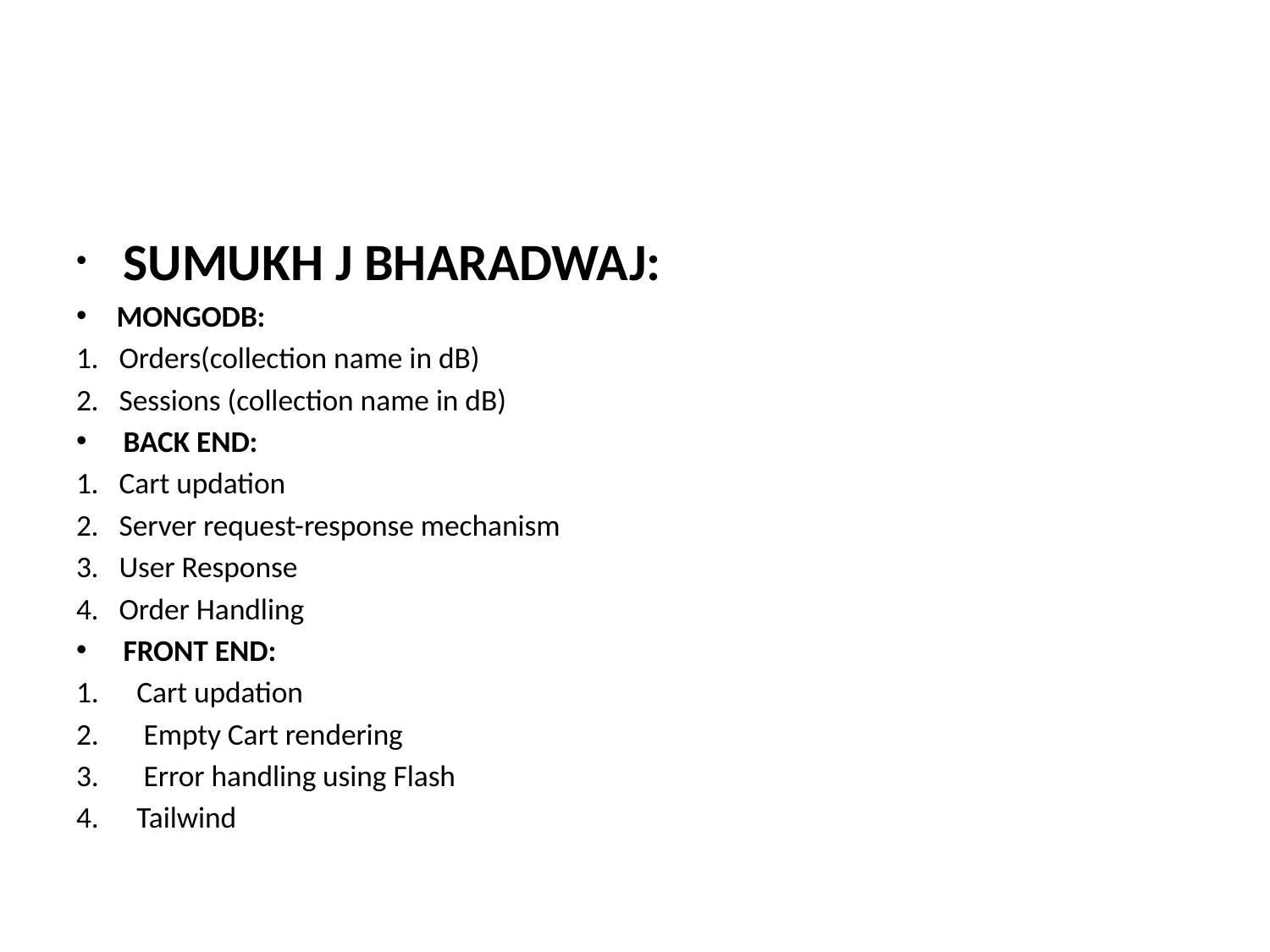

SUMUKH J BHARADWAJ:
MONGODB:
1.   Orders(collection name in dB)
2.   Sessions (collection name in dB)
 BACK END:
1.   Cart updation
2.   Server request-response mechanism
3.   User Response
4.   Order Handling
 FRONT END:
Cart updation
 Empty Cart rendering
 Error handling using Flash
Tailwind